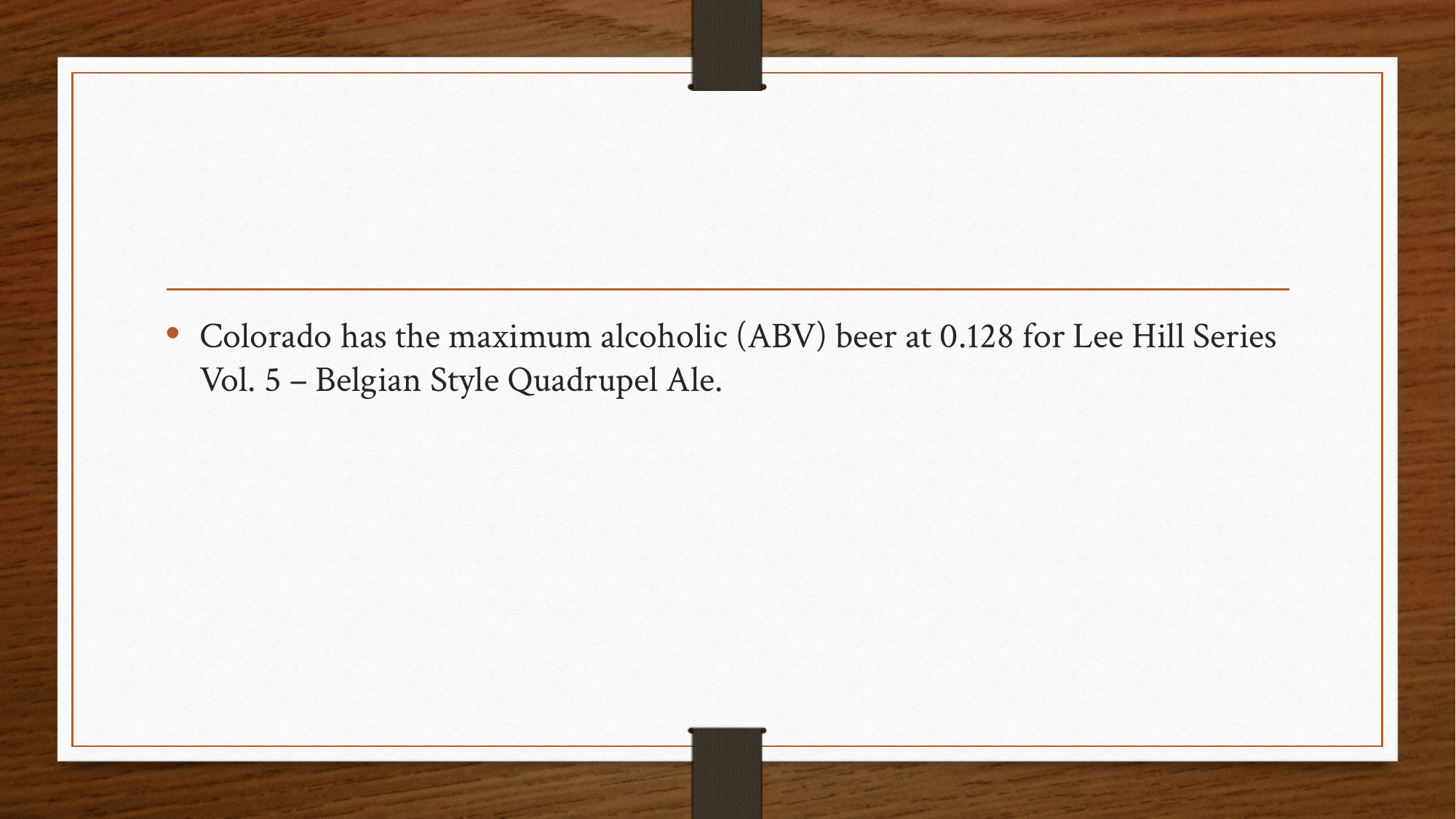

#
Colorado has the maximum alcoholic (ABV) beer at 0.128 for Lee Hill Series Vol. 5 – Belgian Style Quadrupel Ale.